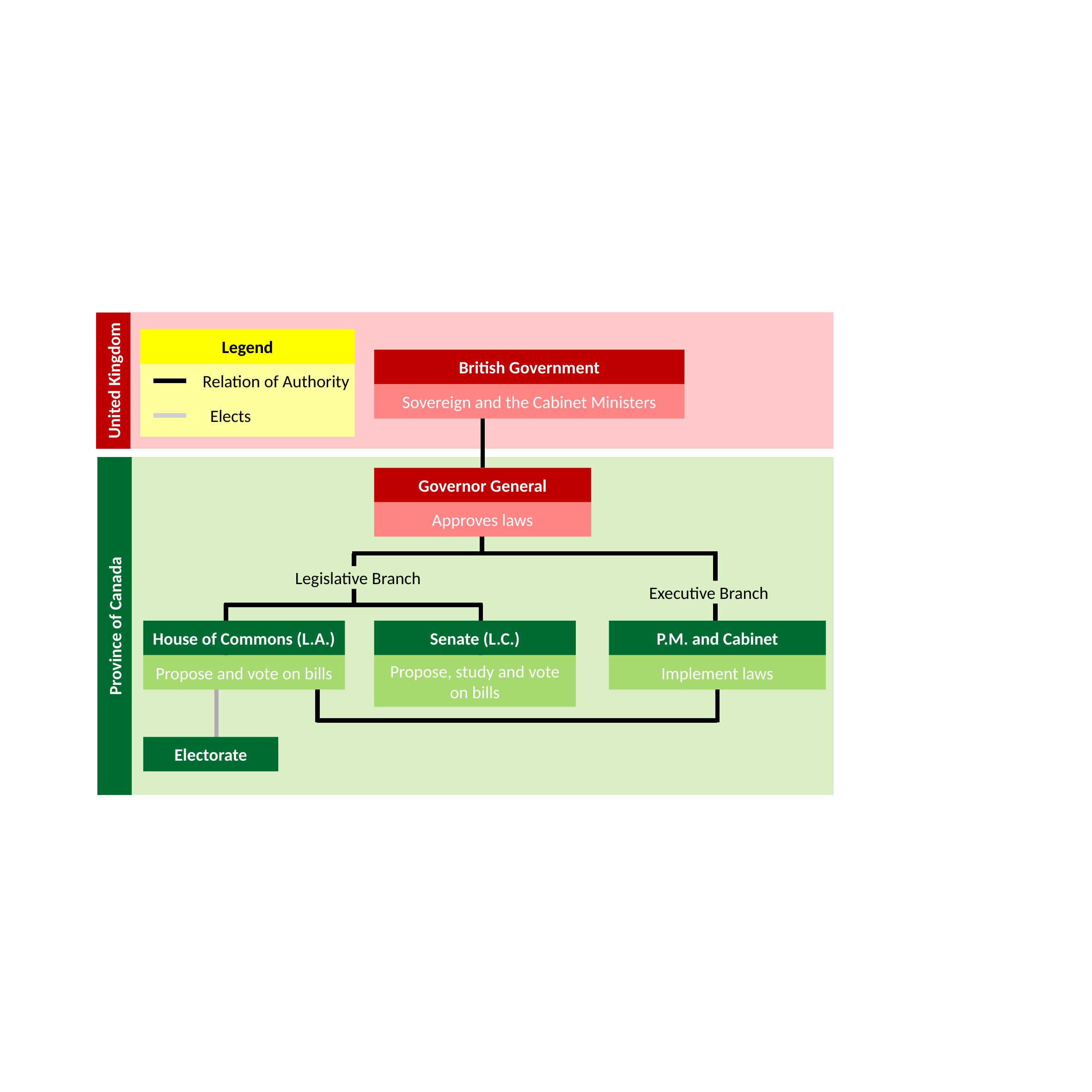

Legend

Relation of Authority
Elects
British Government
Sovereign and the Cabinet Ministers
United Kingdom

Province of Canada
Governor General
Approves laws
Legislative Branch
Executive Branch
House of Commons (L.A.)
Propose and vote on bills
Senate (L.C.)
Propose, study and vote on bills
P.M. and Cabinet
Implement laws
Electorate